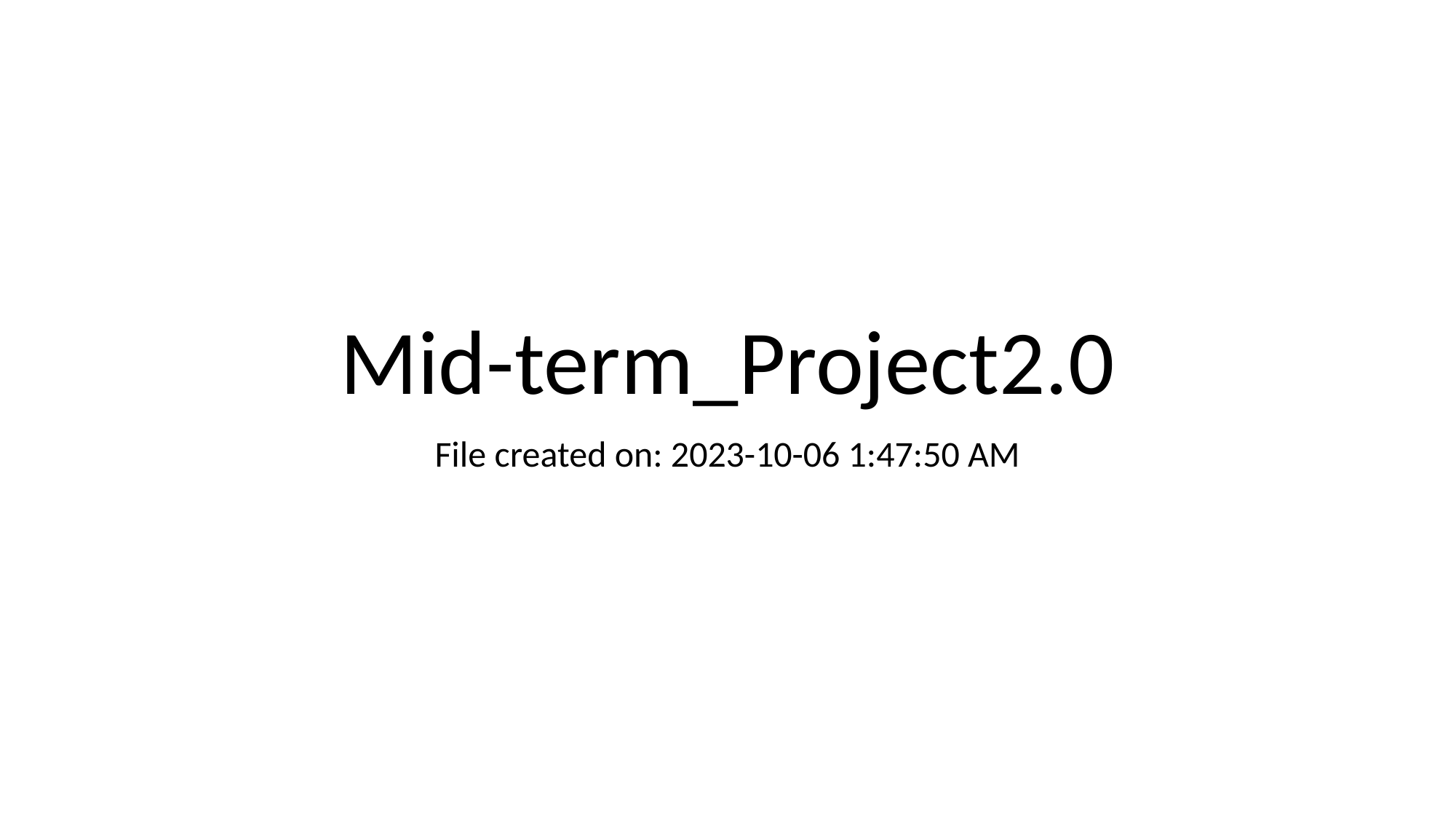

# Mid-term_Project2.0
File created on: 2023-10-06 1:47:50 AM